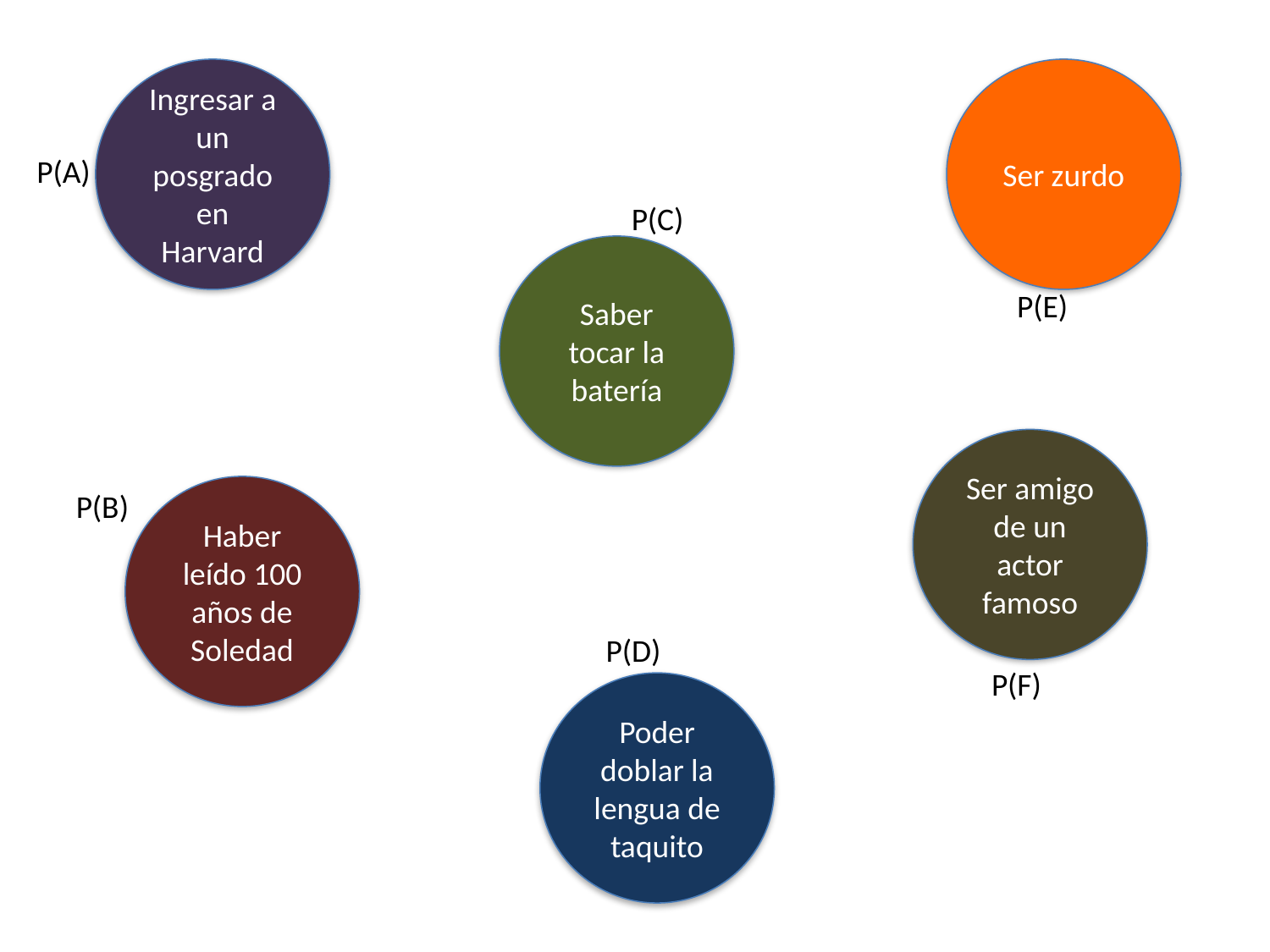

#
Ingresar a un posgrado en Harvard
Ser zurdo
P(A)
P(C)

Saber tocar la batería
P(E)
Ser amigo de un actor famoso
Haber leído 100 años de Soledad
P(B)
P(D)
P(F)
Poder doblar la lengua de taquito